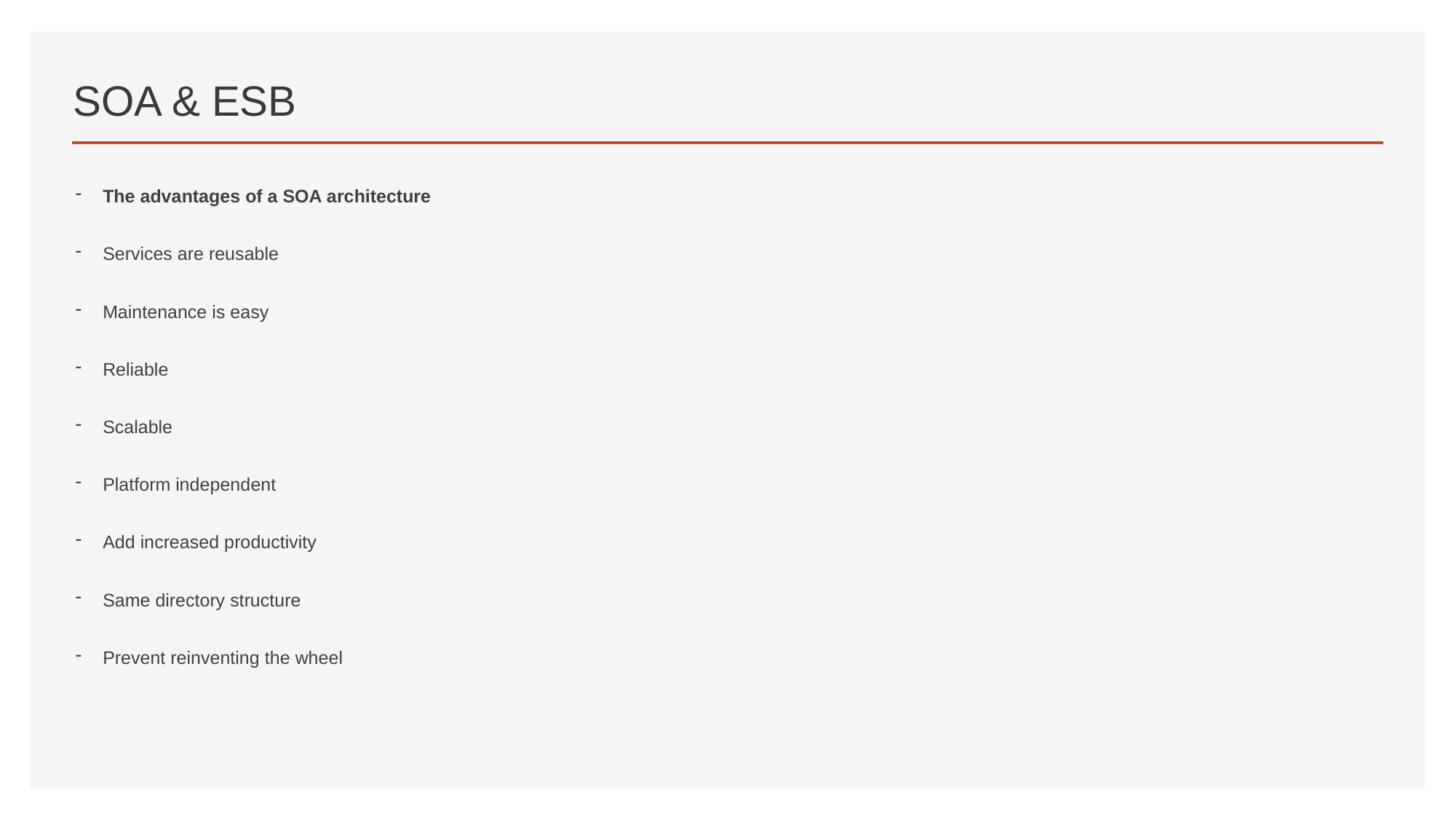

# SOA & ESB
The advantages of a SOA architecture
Services are reusable
Maintenance is easy
Reliable
Scalable
Platform independent
Add increased productivity
Same directory structure
Prevent reinventing the wheel